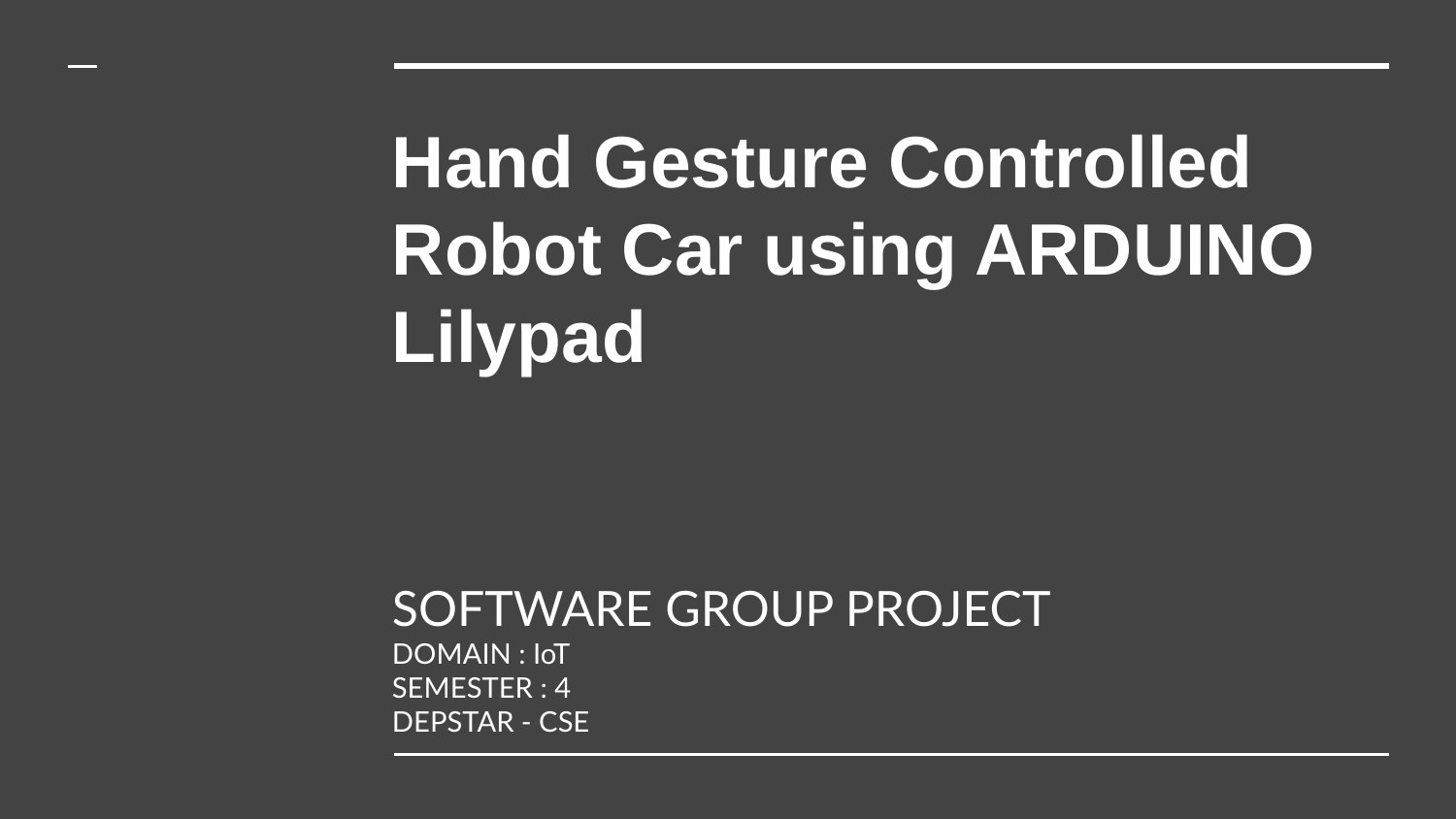

# Hand Gesture Controlled Robot Car using ARDUINO Lilypad
SOFTWARE GROUP PROJECT
DOMAIN : IoT
SEMESTER : 4
DEPSTAR - CSE